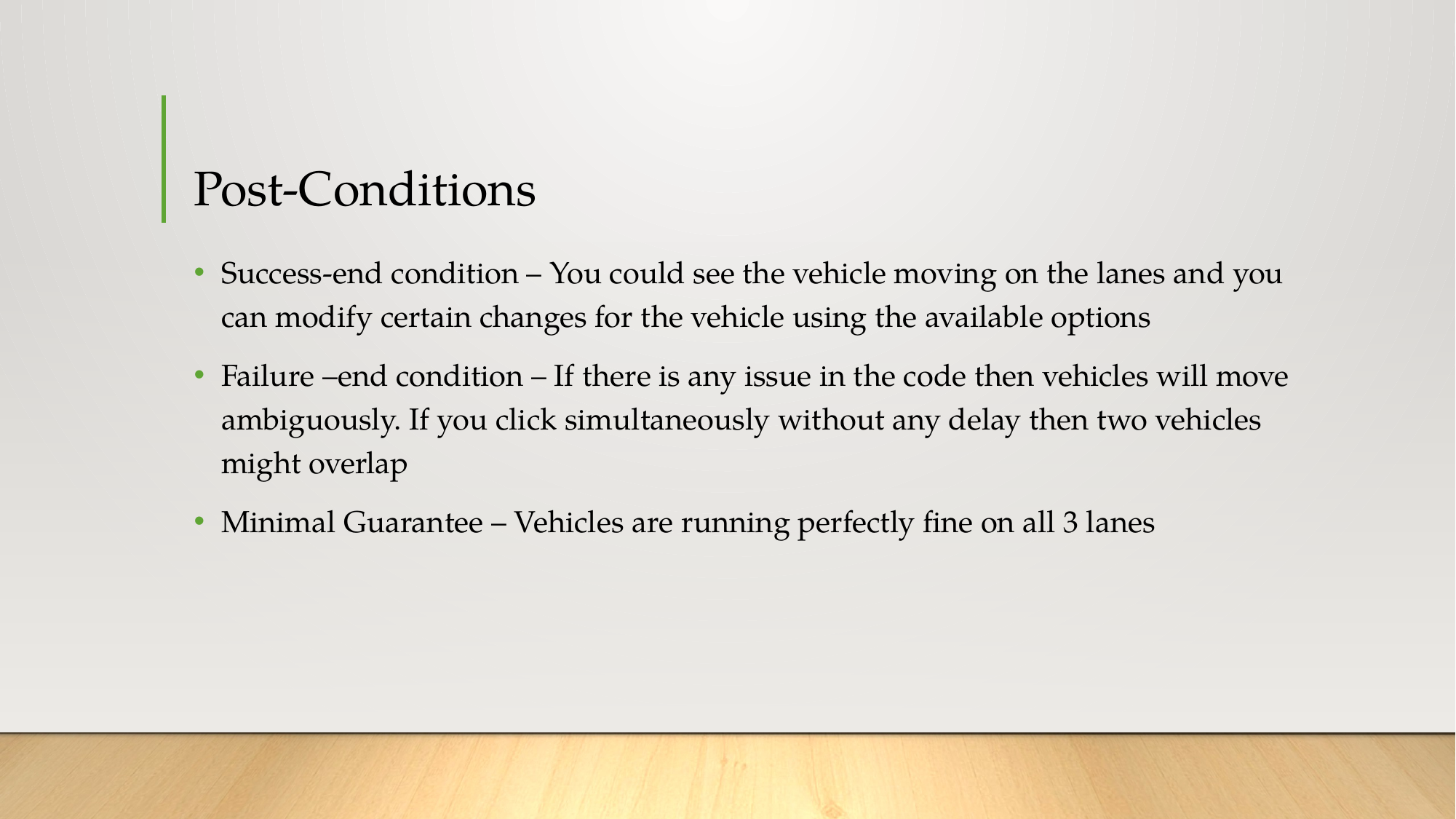

# Post-Conditions
Success-end condition – You could see the vehicle moving on the lanes and you can modify certain changes for the vehicle using the available options
Failure –end condition – If there is any issue in the code then vehicles will move ambiguously. If you click simultaneously without any delay then two vehicles might overlap
Minimal Guarantee – Vehicles are running perfectly fine on all 3 lanes